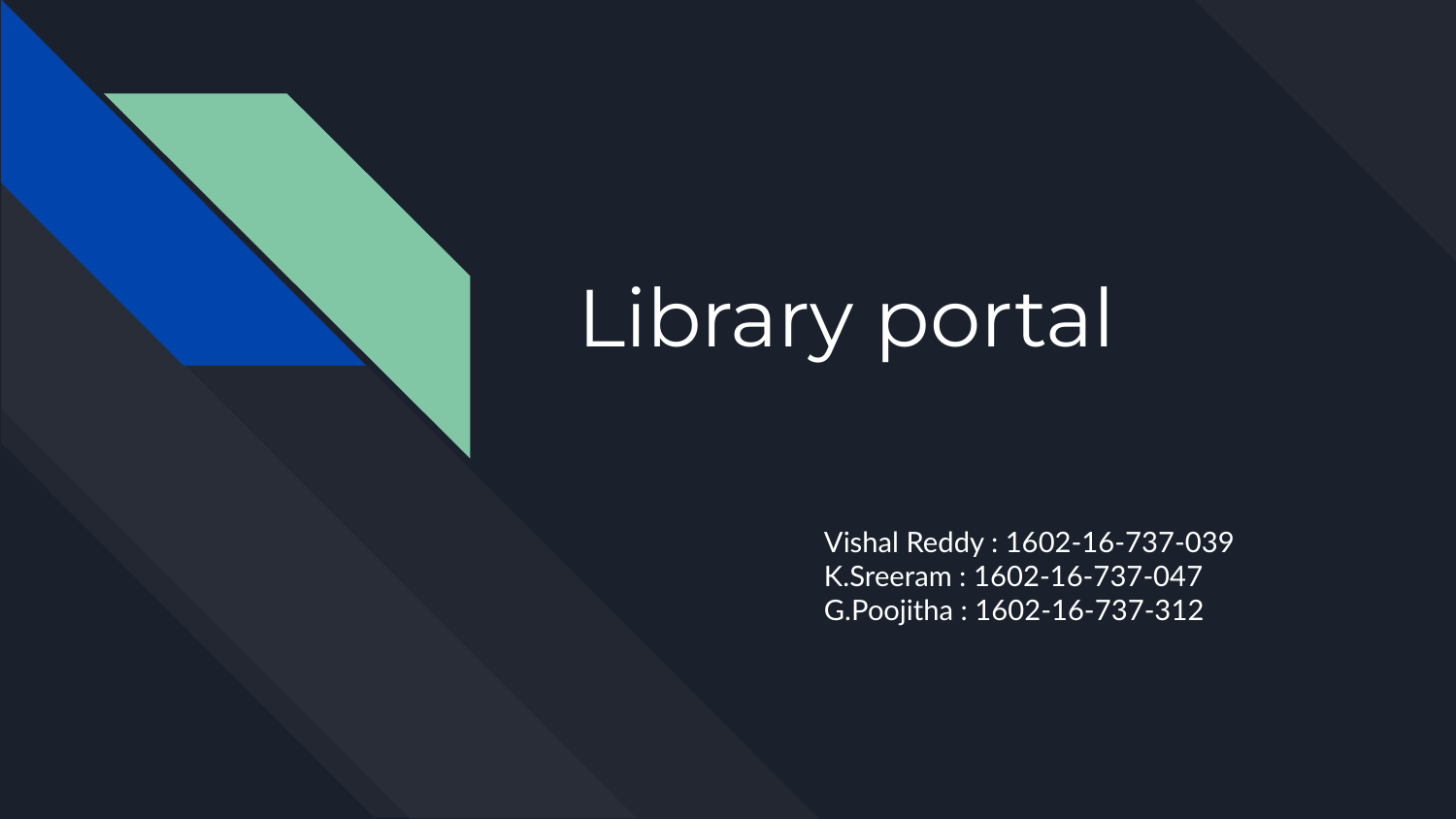

# Library portal
Vishal Reddy : 1602-16-737-039
K.Sreeram : 1602-16-737-047
G.Poojitha : 1602-16-737-312